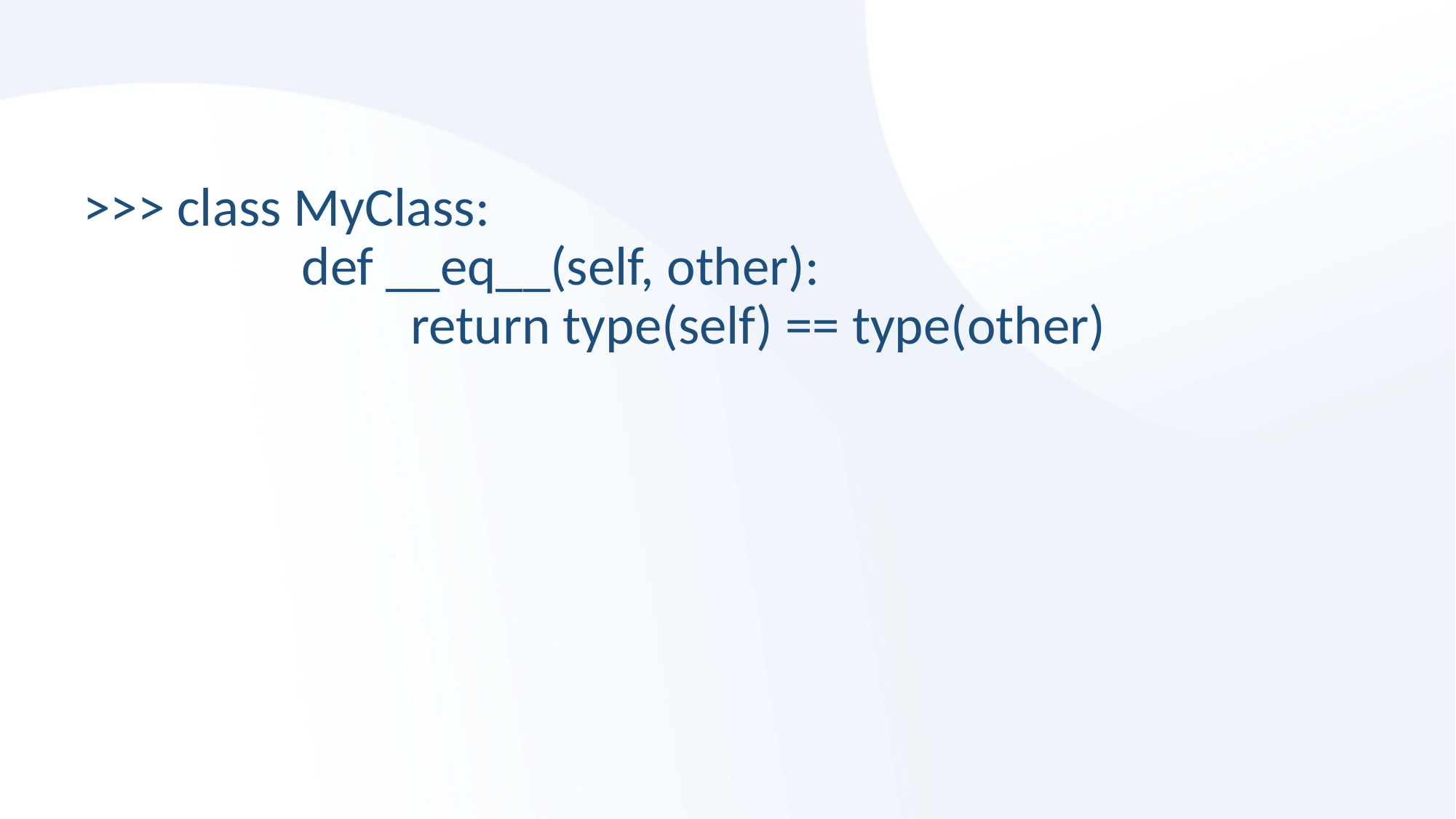

# >>> class MyClass: def __eq__(self, other): return type(self) == type(other)